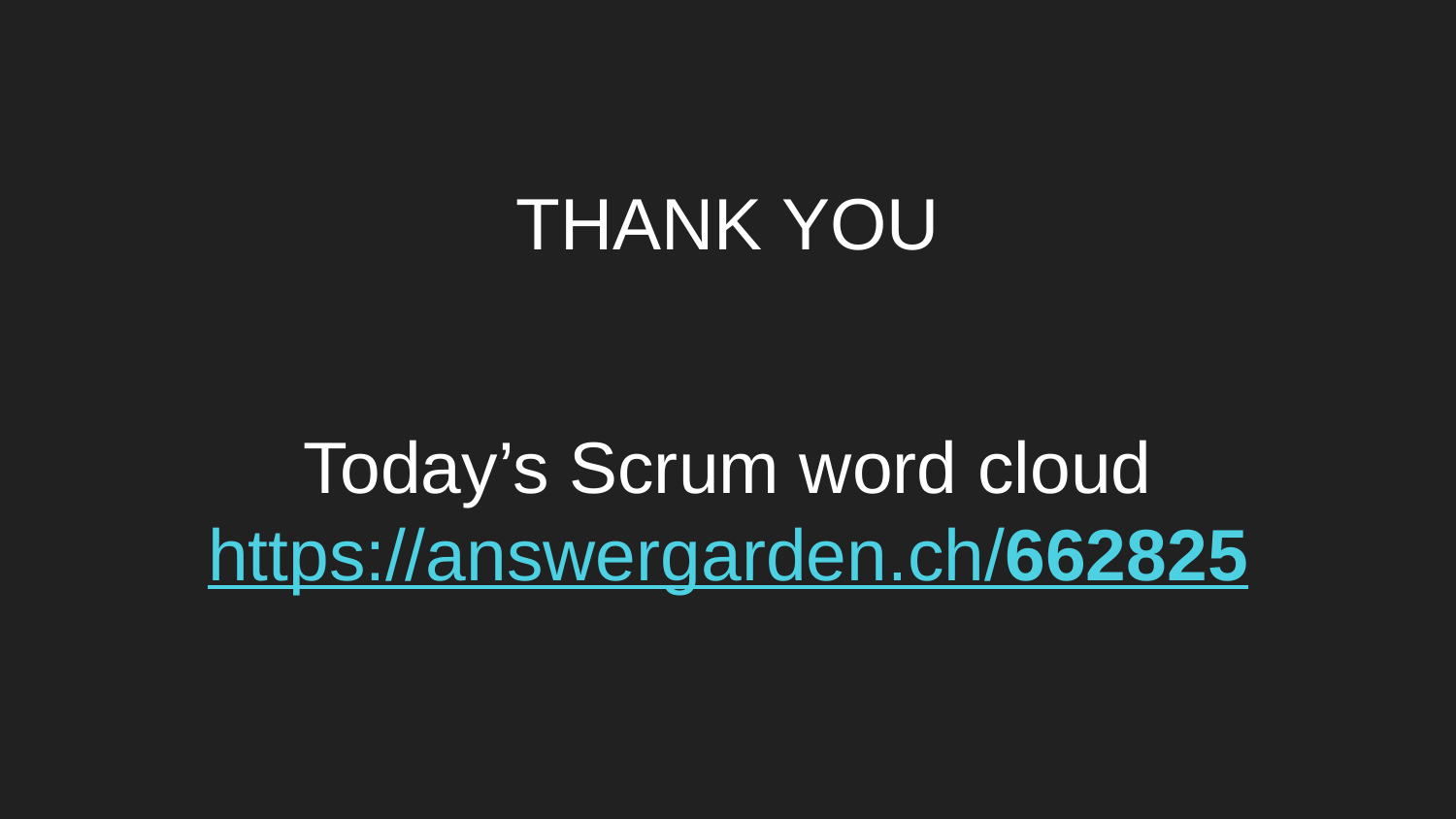

# THANK YOU
Today’s Scrum word cloud
https://answergarden.ch/662825